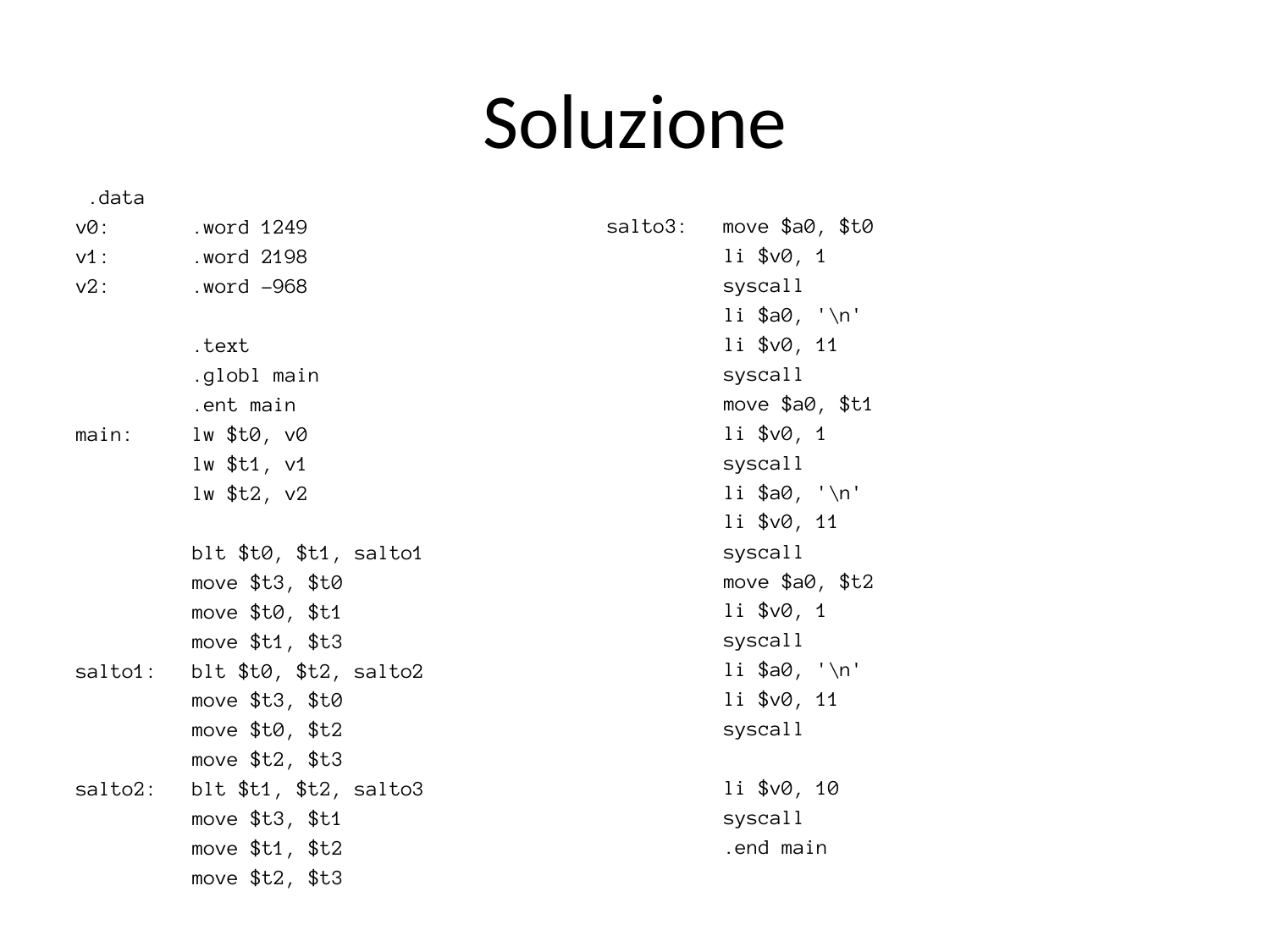

# Soluzione

salto3:   move $a0, $t0
          li $v0, 1
          syscall
          li $a0, '\n'
          li $v0, 11
          syscall
          move $a0, $t1
          li $v0, 1
          syscall
          li $a0, '\n'
          li $v0, 11
          syscall
          move $a0, $t2
          li $v0, 1
          syscall
          li $a0, '\n'
          li $v0, 11
          syscall

          li $v0, 10
          syscall
          .end main
 .data
v0:       .word 1249
v1:       .word 2198
v2:       .word -968

          .text
          .globl main
          .ent main
main:     lw $t0, v0
          lw $t1, v1
          lw $t2, v2

          blt $t0, $t1, salto1
          move $t3, $t0
          move $t0, $t1
          move $t1, $t3
salto1:   blt $t0, $t2, salto2
          move $t3, $t0
          move $t0, $t2
          move $t2, $t3
salto2:   blt $t1, $t2, salto3
          move $t3, $t1
          move $t1, $t2
          move $t2, $t3